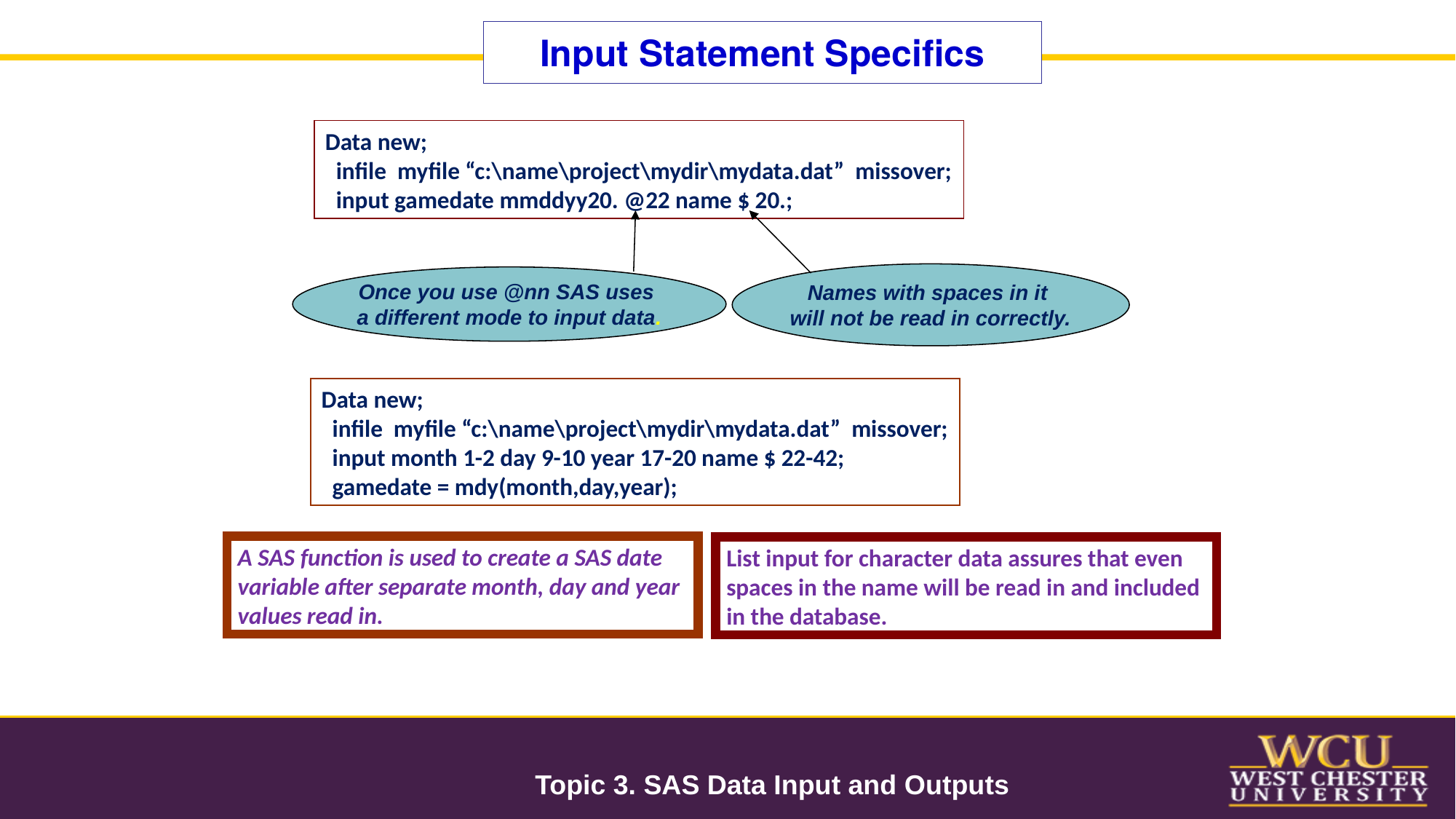

# Input Statement Specifics
Data new;
  infile  myfile “c:\name\project\mydir\mydata.dat”  missover;
  input gamedate mmddyy20. @22 name $ 20.;

Names with spaces in it
will not be read in correctly.
Once you use @nn SAS uses
a different mode to input data.
Data new;
  infile  myfile “c:\name\project\mydir\mydata.dat”  missover;
  input month 1-2 day 9-10 year 17-20 name $ 22-42;
  gamedate = mdy(month,day,year);
A SAS function is used to create a SAS date variable after separate month, day and year values read in.
List input for character data assures that even spaces in the name will be read in and included in the database.